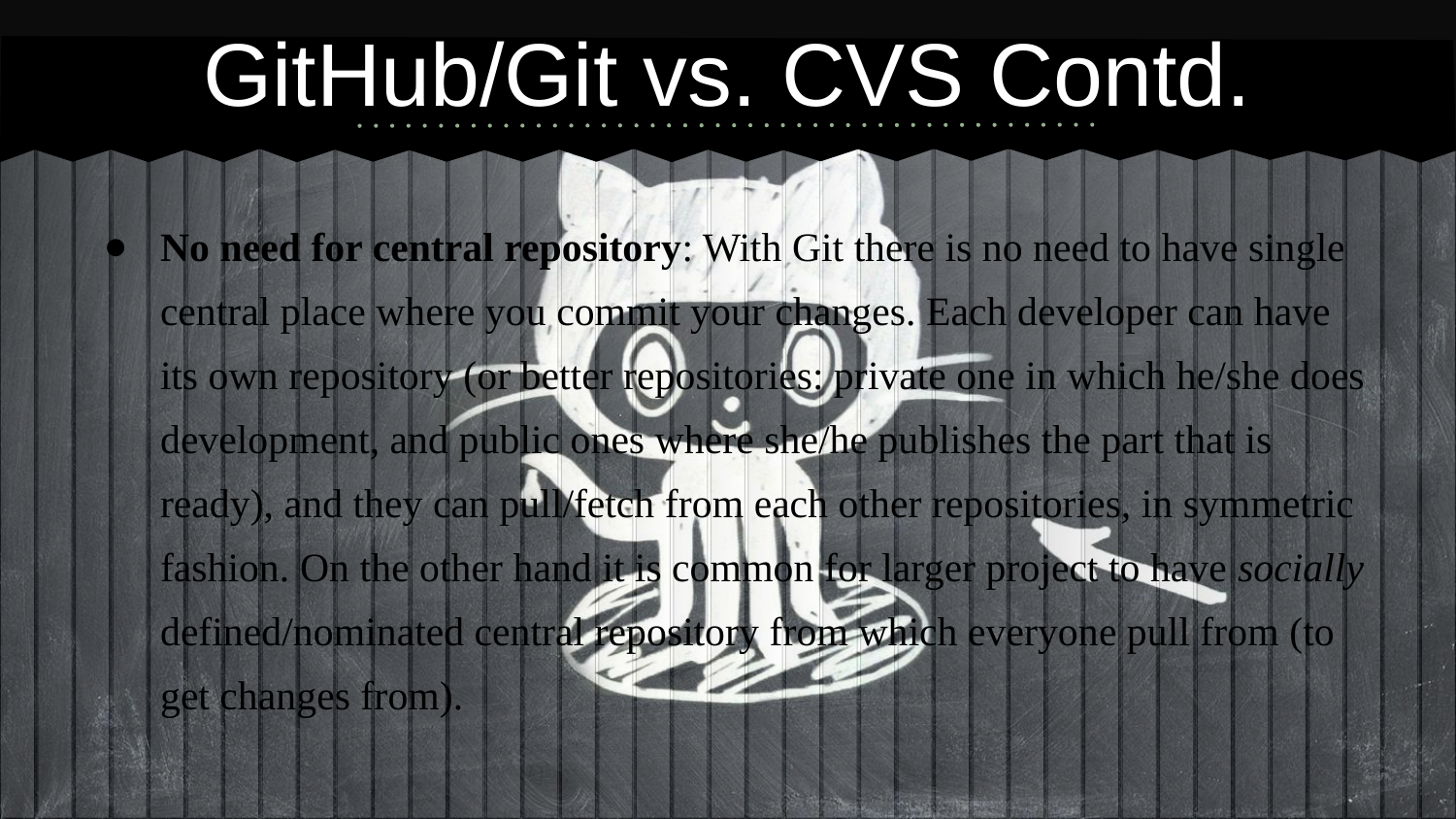

# GitHub/Git vs. CVS Contd.
No need for central repository: With Git there is no need to have single central place where you commit your changes. Each developer can have its own repository (or better repositories: private one in which he/she does development, and public ones where she/he publishes the part that is ready), and they can pull/fetch from each other repositories, in symmetric fashion. On the other hand it is common for larger project to have socially defined/nominated central repository from which everyone pull from (to get changes from).